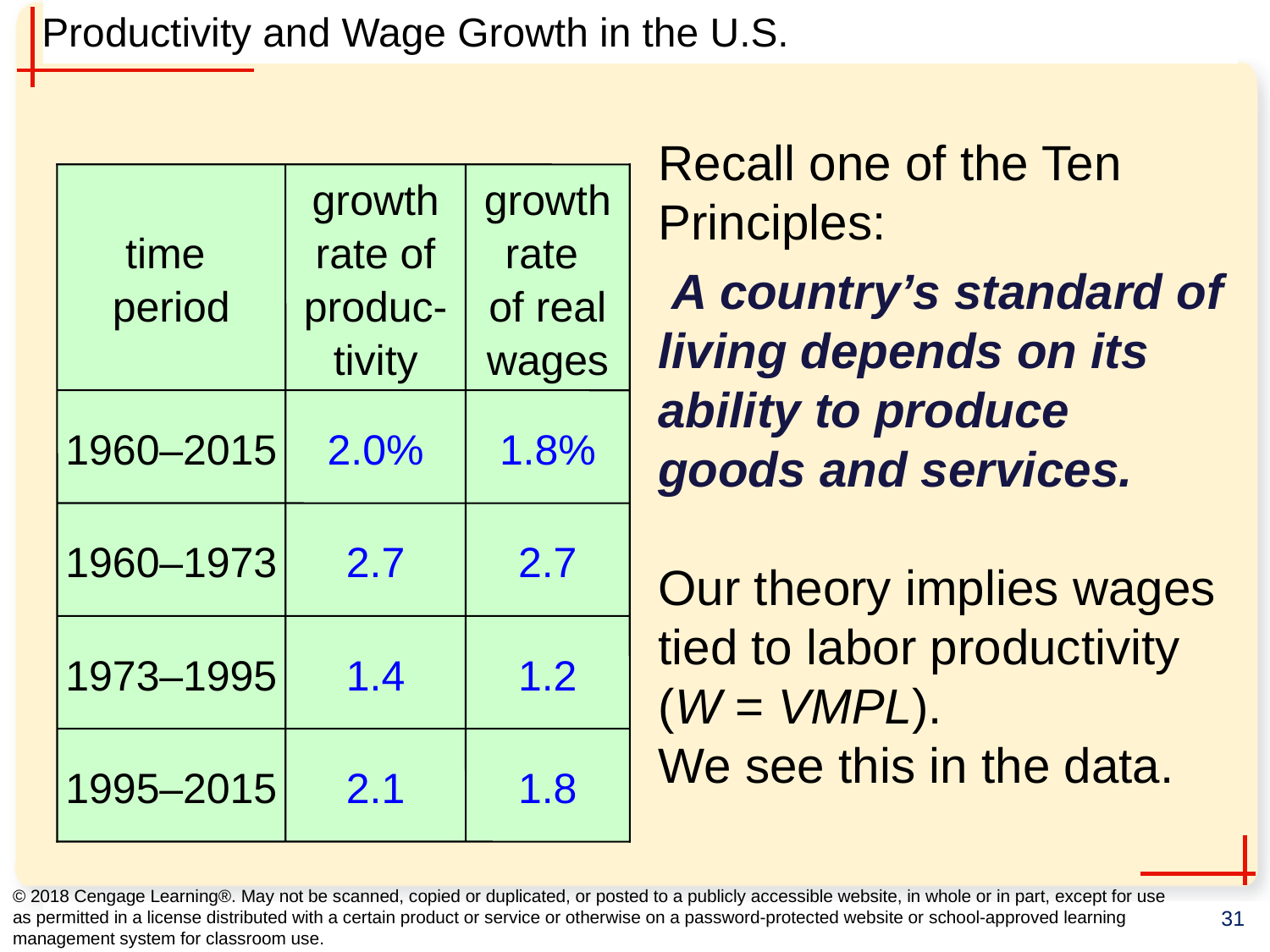

# Productivity and Wage Growth in the U.S.
0
Recall one of the Ten Principles:
 A country’s standard of living depends on its  ability to produce goods and services.

Our theory implies wages tied to labor productivity
(W = VMPL).
We see this in the data.
time
period

growth rate of produc-tivity

growth rate
of real wages

1960–2015

2.0%
1.8%
1960–1973

2.7
2.7
1973–1995

1.4
1.2
1995–2015

2.1
1.8

© 2018 Cengage Learning®. May not be scanned, copied or duplicated, or posted to a publicly accessible website, in whole or in part, except for use as permitted in a license distributed with a certain product or service or otherwise on a password-protected website or school-approved learning management system for classroom use.
31